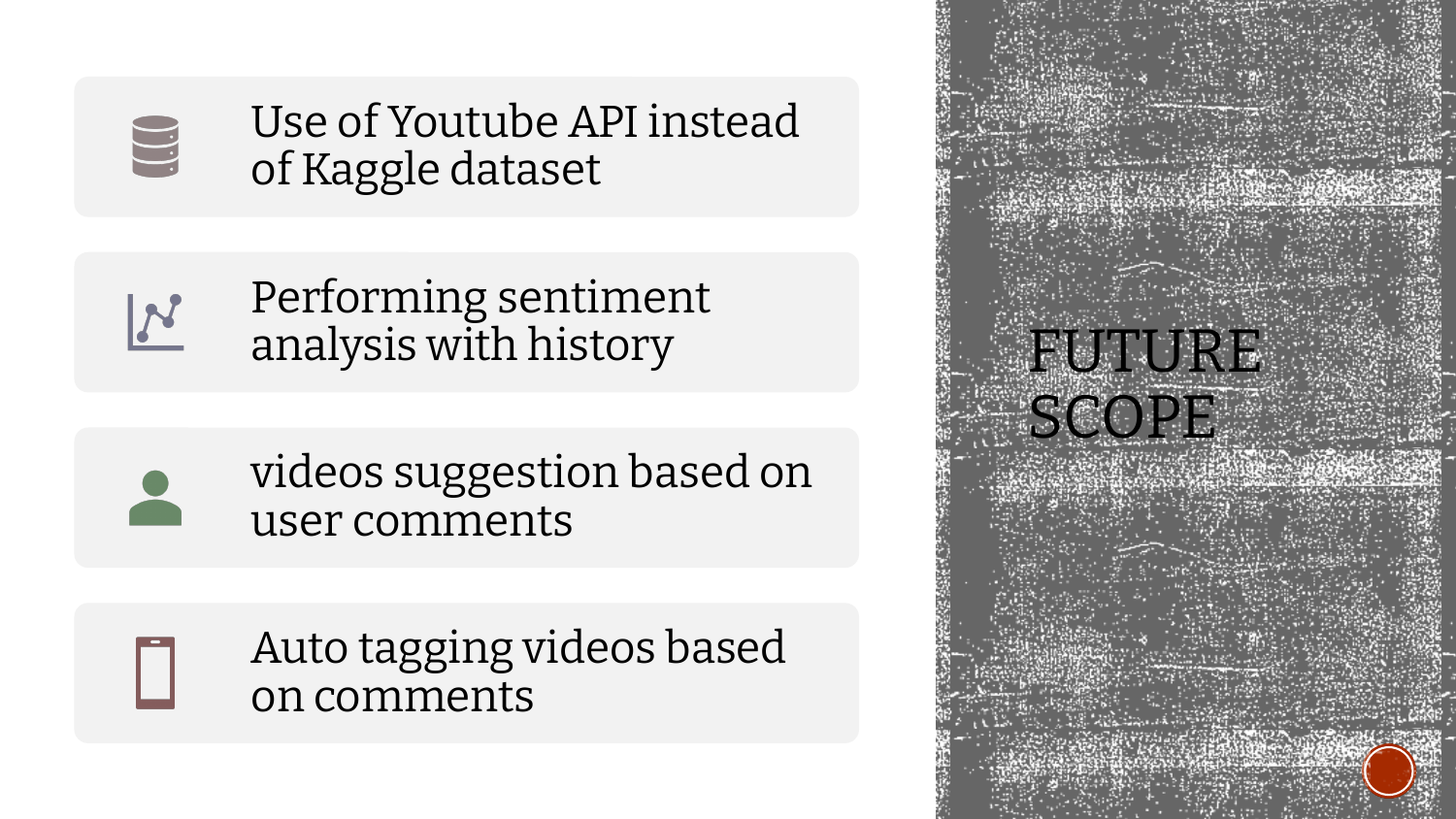

Use of Youtube API instead of Kaggle dataset
Performing sentiment analysis with history
videos suggestion based on user comments
Auto tagging videos based on comments
# Future SCOPe